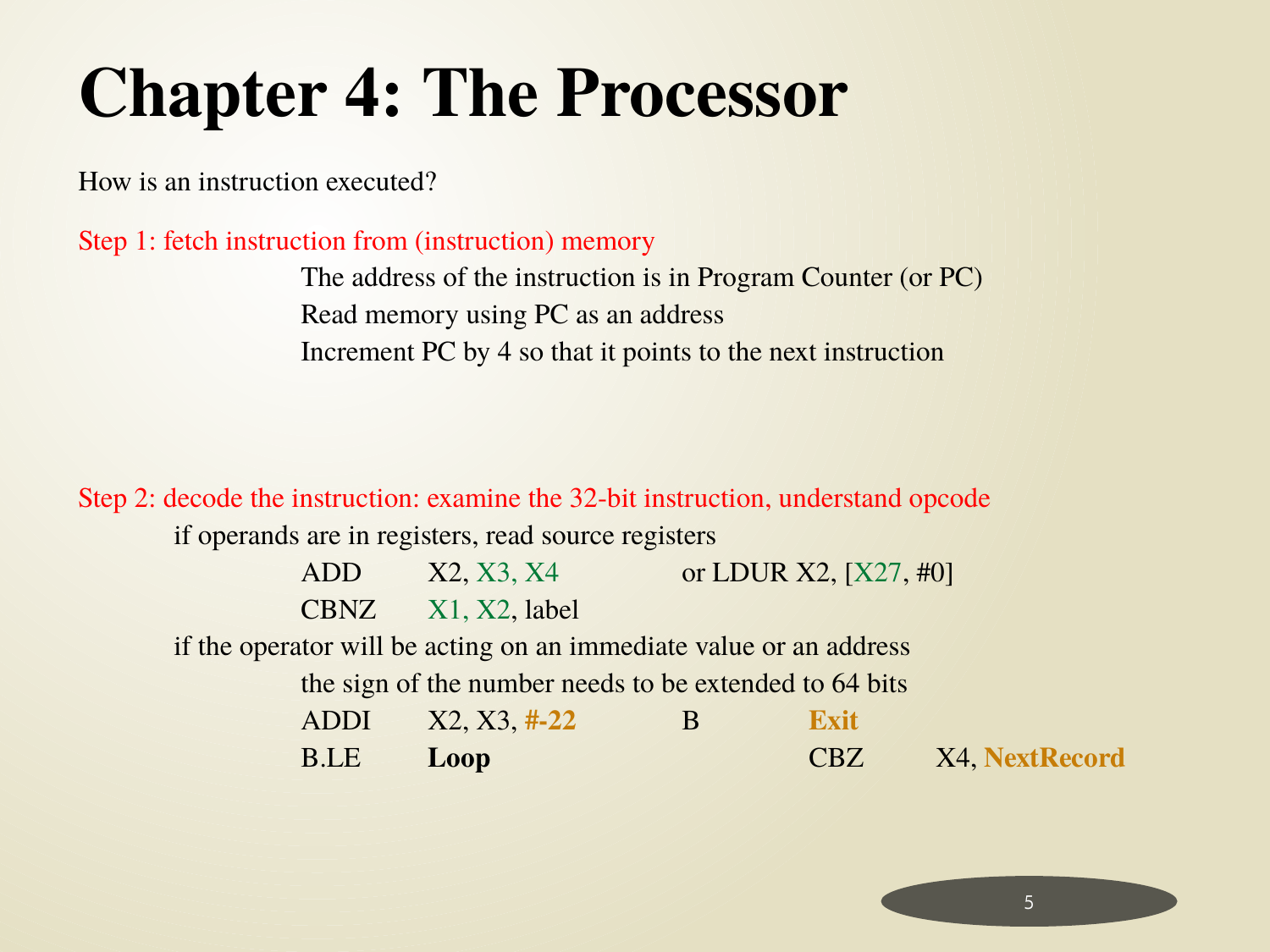

Chapter 4: The Processor
How is an instruction executed?

Step 1: fetch instruction from (instruction) memory
		The address of the instruction is in Program Counter (or PC)
		Read memory using PC as an address
		Increment PC by 4 so that it points to the next instruction
Step 2: decode the instruction: examine the 32-bit instruction, understand opcode
	if operands are in registers, read source registers
		ADD 	X2, X3, X4	or LDUR X2, [X27, #0]
		CBNZ 	X1, X2, label
	if the operator will be acting on an immediate value or an address
		the sign of the number needs to be extended to 64 bits
		ADDI	X2, X3, #-22	B	Exit
		B.LE	Loop			CBZ	X4, NextRecord
5